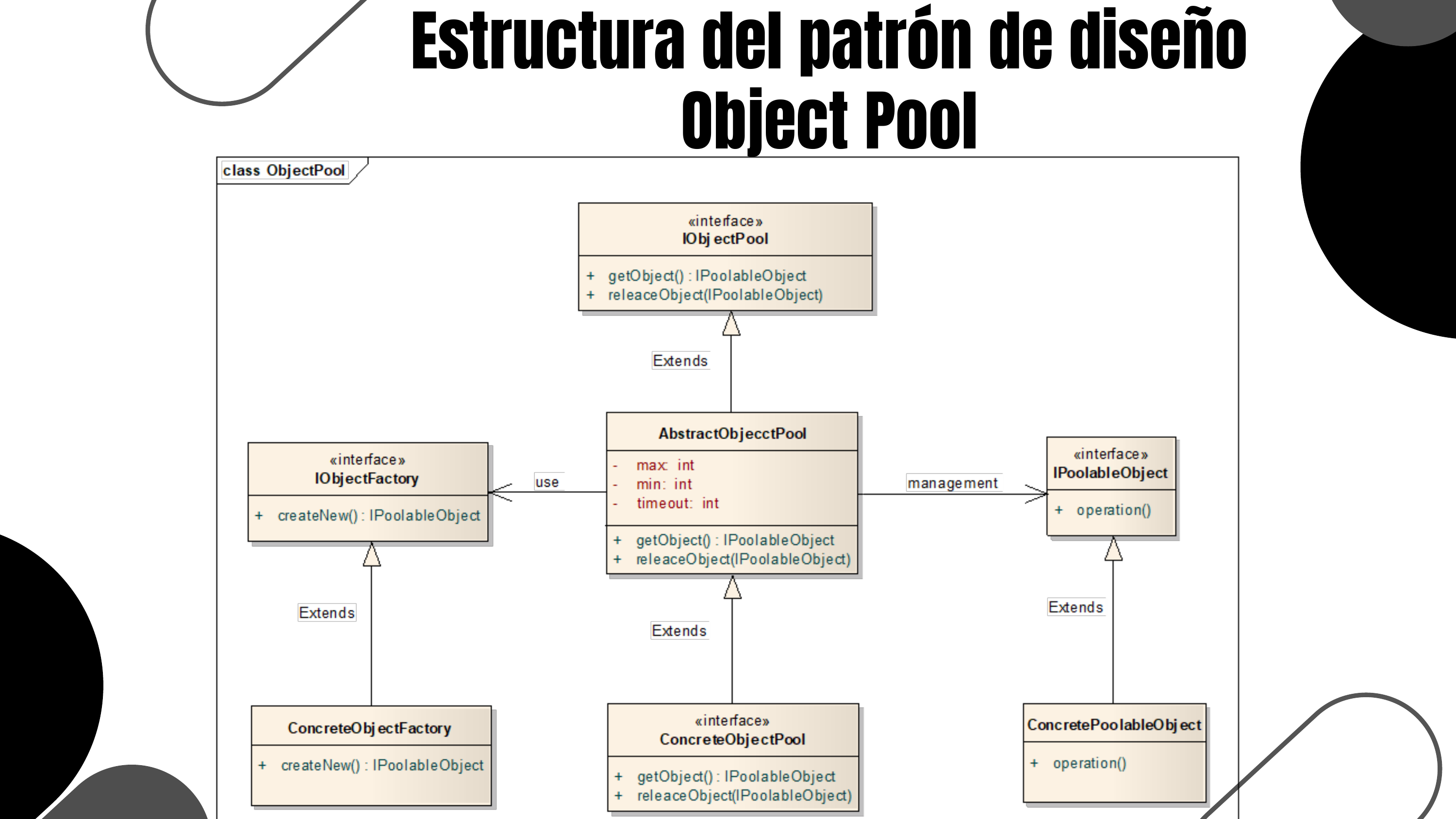

Estructura del patrón de diseño Object Pool